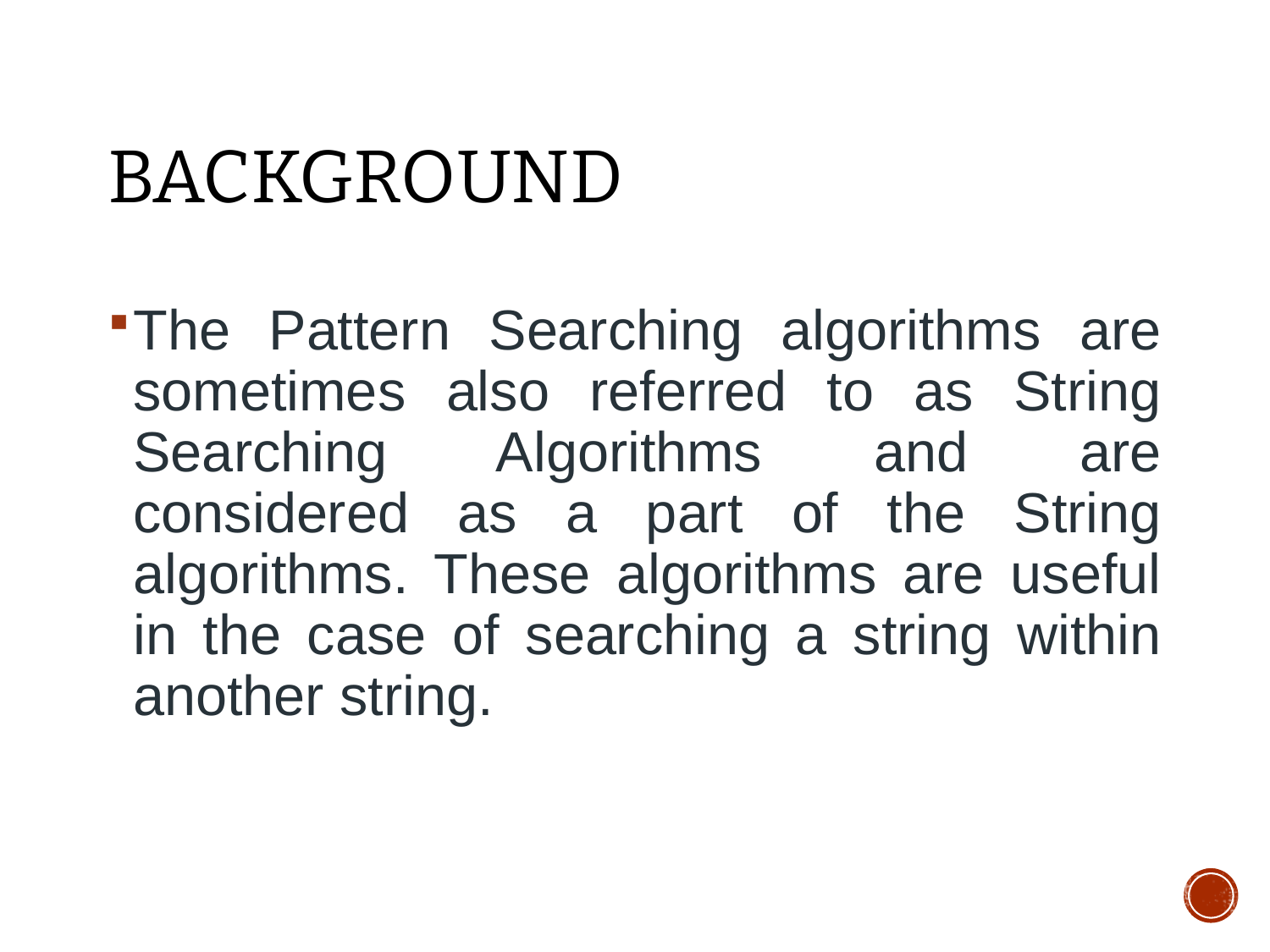

# Background
The Pattern Searching algorithms are sometimes also referred to as String Searching Algorithms and are considered as a part of the String algorithms. These algorithms are useful in the case of searching a string within another string.